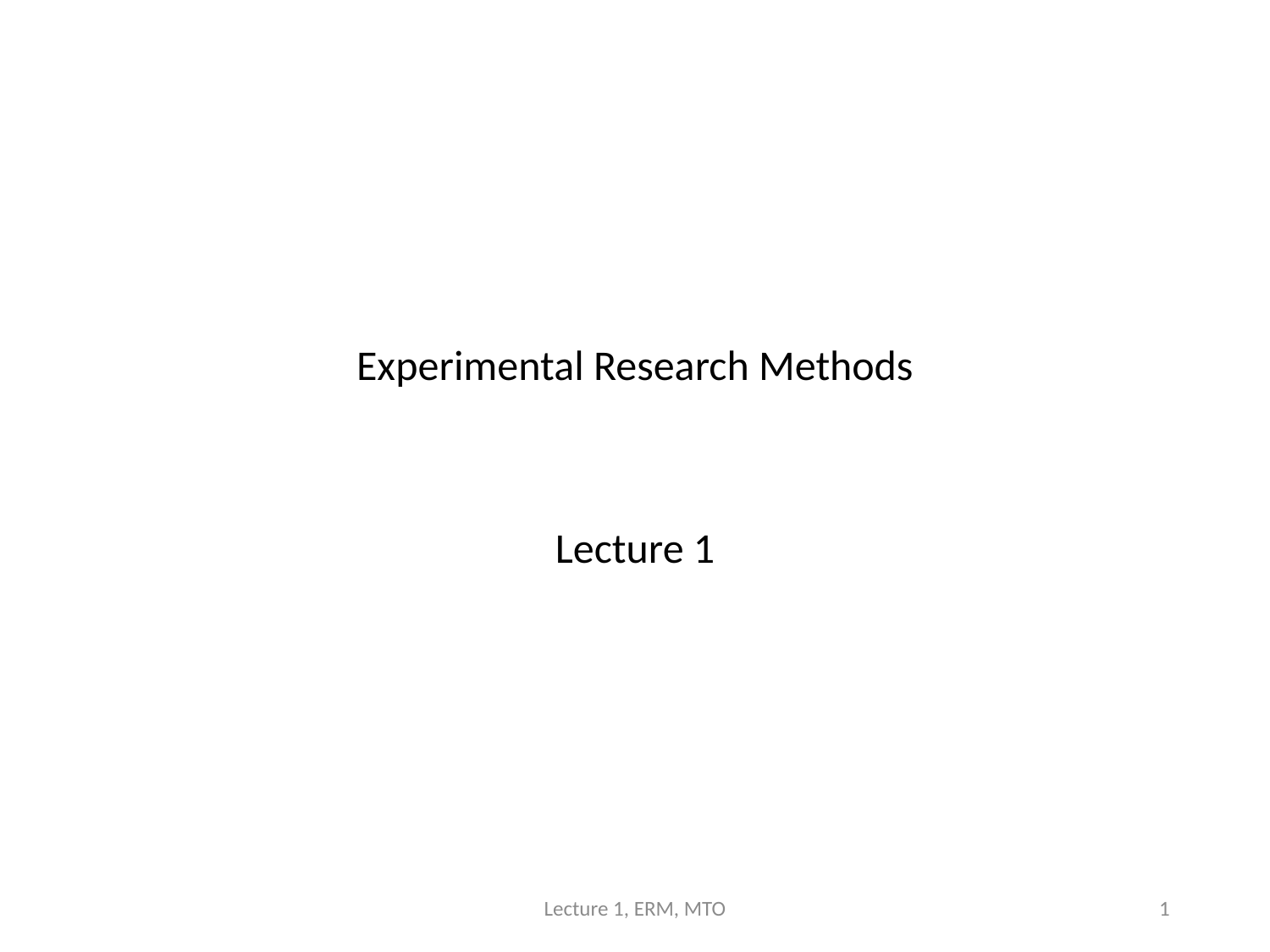

# Experimental Research Methods Lecture 1
Lecture 1, ERM, MTO
1